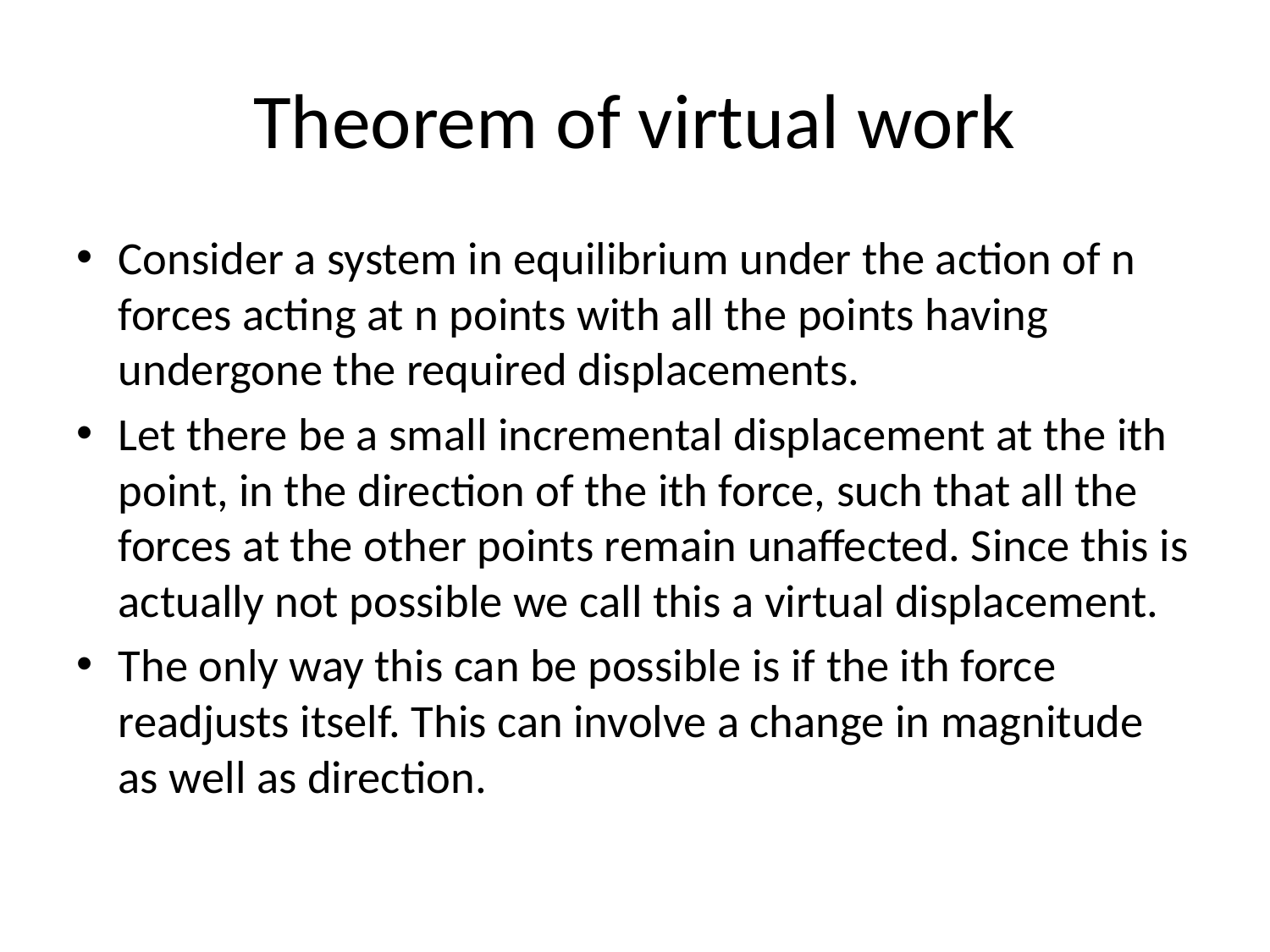

# Theorem of virtual work
Consider a system in equilibrium under the action of n forces acting at n points with all the points having undergone the required displacements.
Let there be a small incremental displacement at the ith point, in the direction of the ith force, such that all the forces at the other points remain unaffected. Since this is actually not possible we call this a virtual displacement.
The only way this can be possible is if the ith force readjusts itself. This can involve a change in magnitude as well as direction.